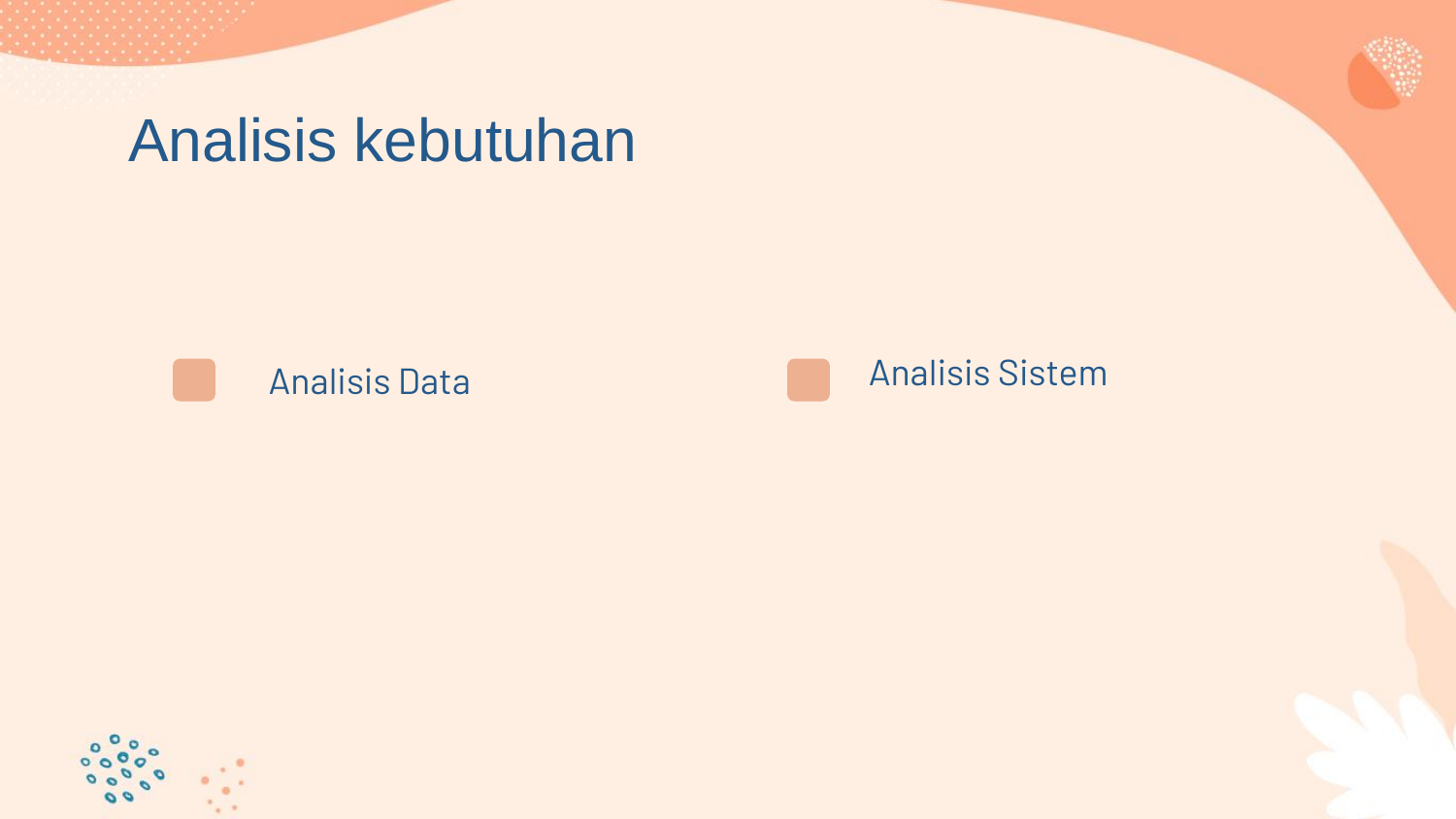

# Analisis kebutuhan
Analisis Sistem
Analisis Data